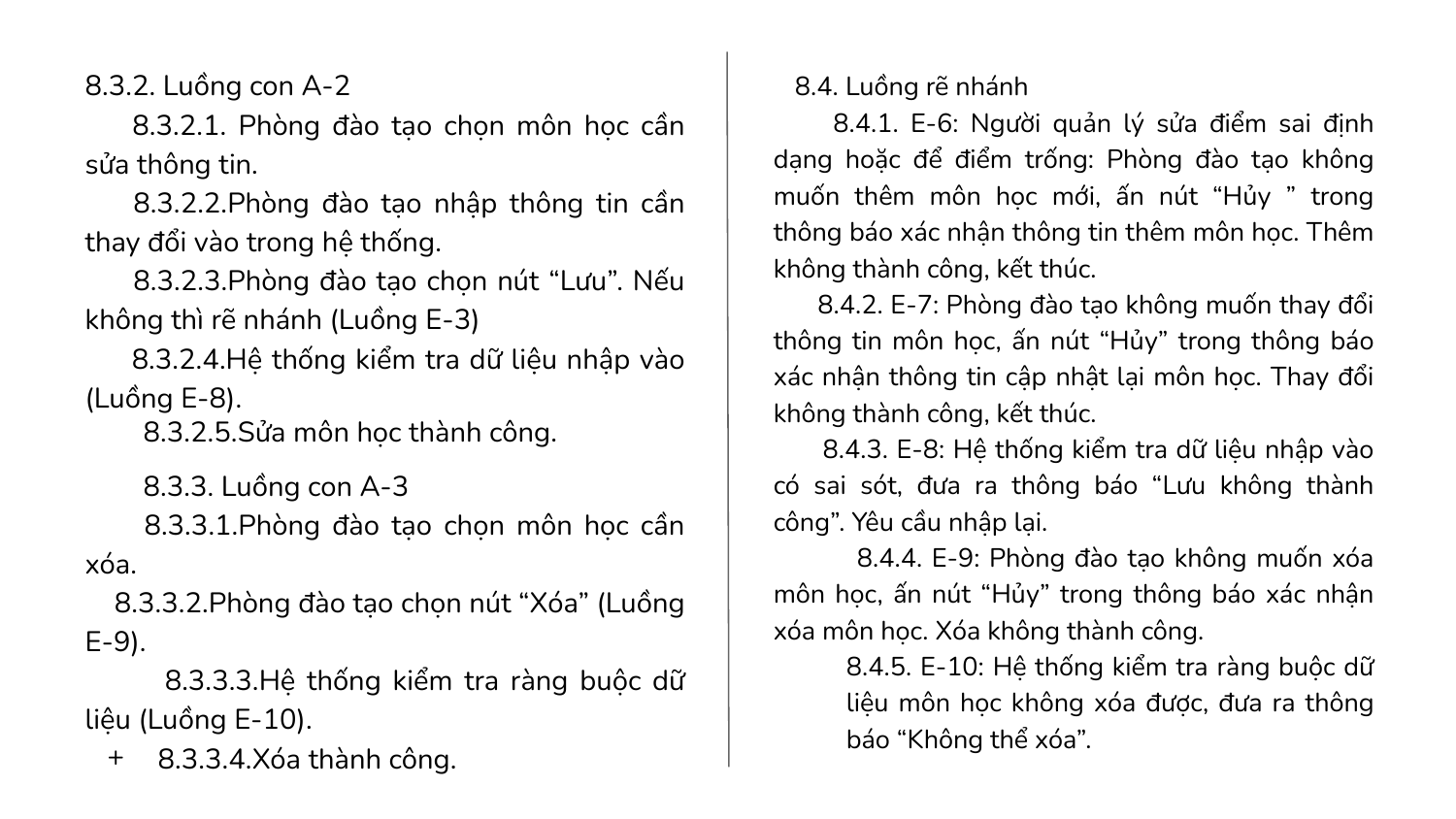

8.3.2. Luồng con A-2
    8.3.2.1. Phòng đào tạo chọn môn học cần sửa thông tin.
    8.3.2.2.Phòng đào tạo nhập thông tin cần thay đổi vào trong hệ thống.
     8.3.2.3.Phòng đào tạo chọn nút “Lưu”. Nếu không thì rẽ nhánh (Luồng E-3)
     8.3.2.4.Hệ thống kiểm tra dữ liệu nhập vào (Luồng E-8).
        8.3.2.5.Sửa môn học thành công.
        8.3.3. Luồng con A-3
     8.3.3.1.Phòng đào tạo chọn môn học cần xóa.
    8.3.3.2.Phòng đào tạo chọn nút “Xóa” (Luồng E-9).
       8.3.3.3.Hệ thống kiểm tra ràng buộc dữ liệu (Luồng E-10).
8.3.3.4.Xóa thành công.

   8.4. Luồng rẽ nhánh
     8.4.1. E-6: Người quản lý sửa điểm sai định dạng hoặc để điểm trống: Phòng đào tạo không muốn thêm môn học mới, ấn nút “Hủy ” trong thông báo xác nhận thông tin thêm môn học. Thêm không thành công, kết thúc.
      8.4.2. E-7: Phòng đào tạo không muốn thay đổi thông tin môn học, ấn nút “Hủy” trong thông báo xác nhận thông tin cập nhật lại môn học. Thay đổi không thành công, kết thúc.
      8.4.3. E-8: Hệ thống kiểm tra dữ liệu nhập vào có sai sót, đưa ra thông báo “Lưu không thành công”. Yêu cầu nhập lại.
         8.4.4. E-9: Phòng đào tạo không muốn xóa môn học, ấn nút “Hủy” trong thông báo xác nhận xóa môn học. Xóa không thành công.
8.4.5. E-10: Hệ thống kiểm tra ràng buộc dữ liệu môn học không xóa được, đưa ra thông báo “Không thể xóa”.